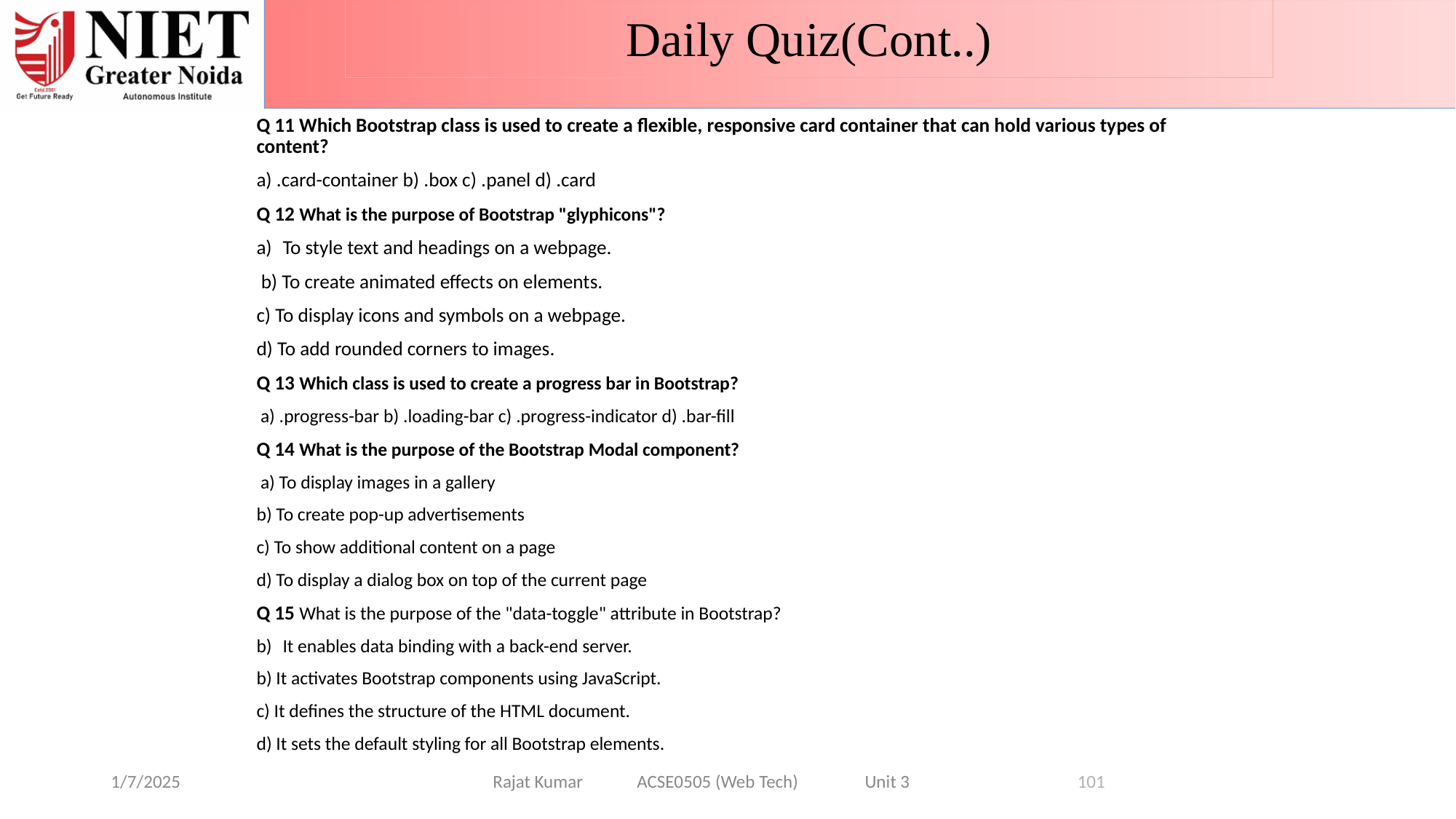

Daily Quiz(Cont..)
Q 11 Which Bootstrap class is used to create a flexible, responsive card container that can hold various types of content?
a) .card-container b) .box c) .panel d) .card
Q 12 What is the purpose of Bootstrap "glyphicons"?
To style text and headings on a webpage.
 b) To create animated effects on elements.
c) To display icons and symbols on a webpage.
d) To add rounded corners to images.
Q 13 Which class is used to create a progress bar in Bootstrap?
 a) .progress-bar b) .loading-bar c) .progress-indicator d) .bar-fill
Q 14 What is the purpose of the Bootstrap Modal component?
 a) To display images in a gallery
b) To create pop-up advertisements
c) To show additional content on a page
d) To display a dialog box on top of the current page
Q 15 What is the purpose of the "data-toggle" attribute in Bootstrap?
It enables data binding with a back-end server.
b) It activates Bootstrap components using JavaScript.
c) It defines the structure of the HTML document.
d) It sets the default styling for all Bootstrap elements.
1/7/2025
Rajat Kumar             ACSE0505 (Web Tech)                Unit 3
101